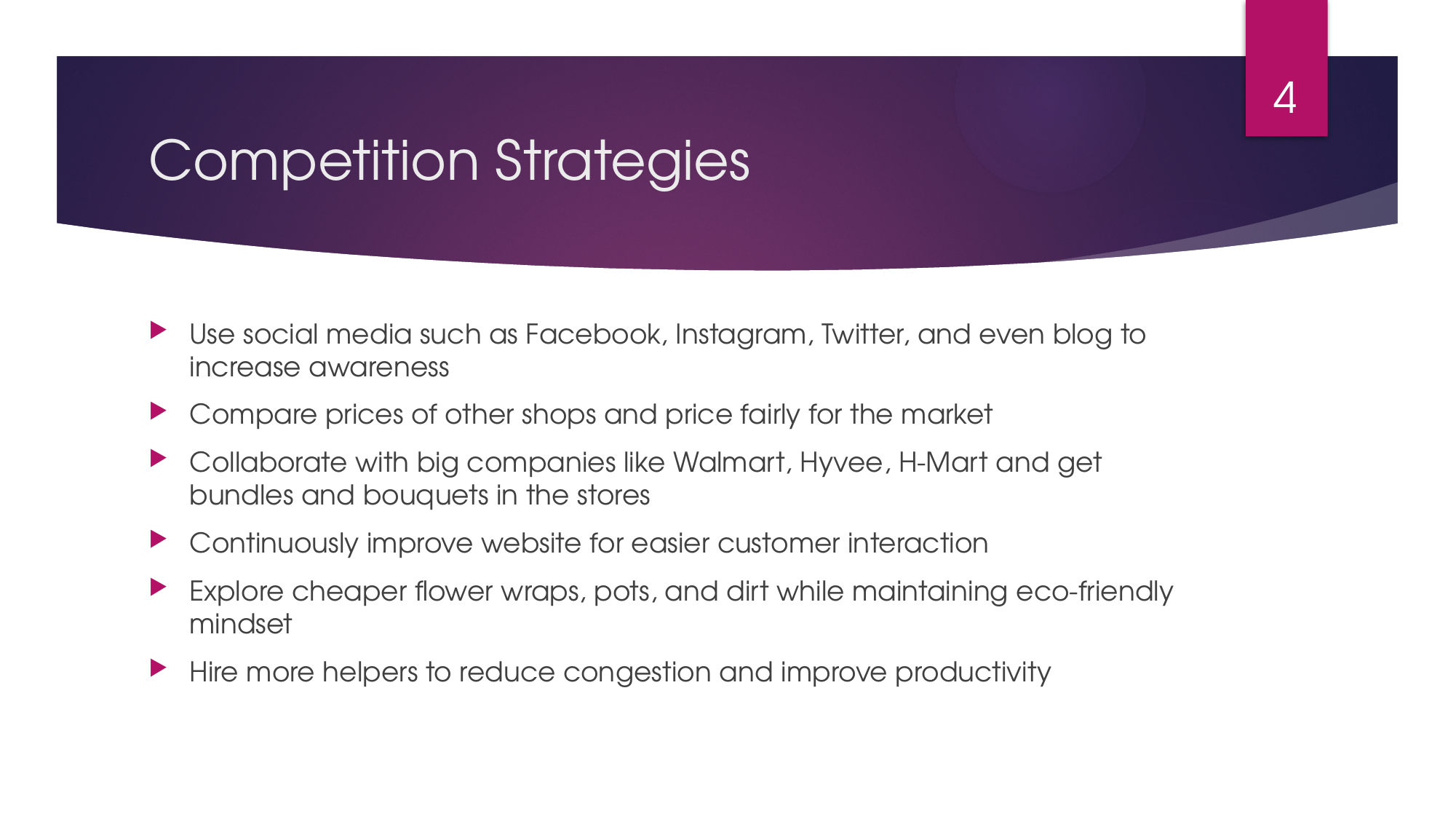

4
# Competition Strategies
Use social media such as Facebook, Instagram, Twitter, and even blog to increase awareness
Compare prices of other shops and price fairly for the market
Collaborate with big companies like Walmart, Hyvee, H-Mart and get bundles and bouquets in the stores
Continuously improve website for easier customer interaction
Explore cheaper flower wraps, pots, and dirt while maintaining eco-friendly mindset
Hire more helpers to reduce congestion and improve productivity